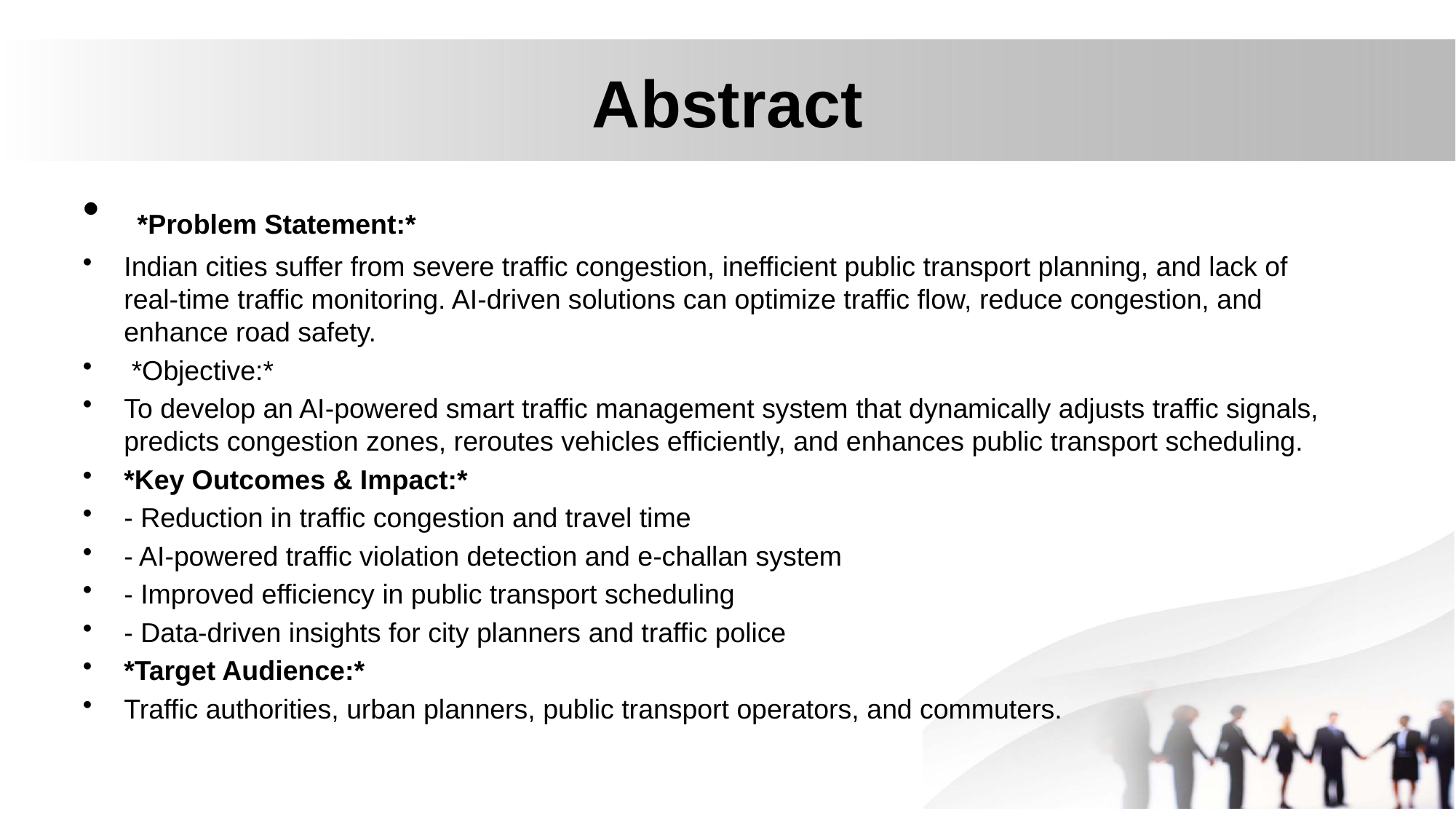

# Abstract
 *Problem Statement:*
Indian cities suffer from severe traffic congestion, inefficient public transport planning, and lack of real-time traffic monitoring. AI-driven solutions can optimize traffic flow, reduce congestion, and enhance road safety.
 *Objective:*
To develop an AI-powered smart traffic management system that dynamically adjusts traffic signals, predicts congestion zones, reroutes vehicles efficiently, and enhances public transport scheduling.
*Key Outcomes & Impact:*
- Reduction in traffic congestion and travel time
- AI-powered traffic violation detection and e-challan system
- Improved efficiency in public transport scheduling
- Data-driven insights for city planners and traffic police
*Target Audience:*
Traffic authorities, urban planners, public transport operators, and commuters.